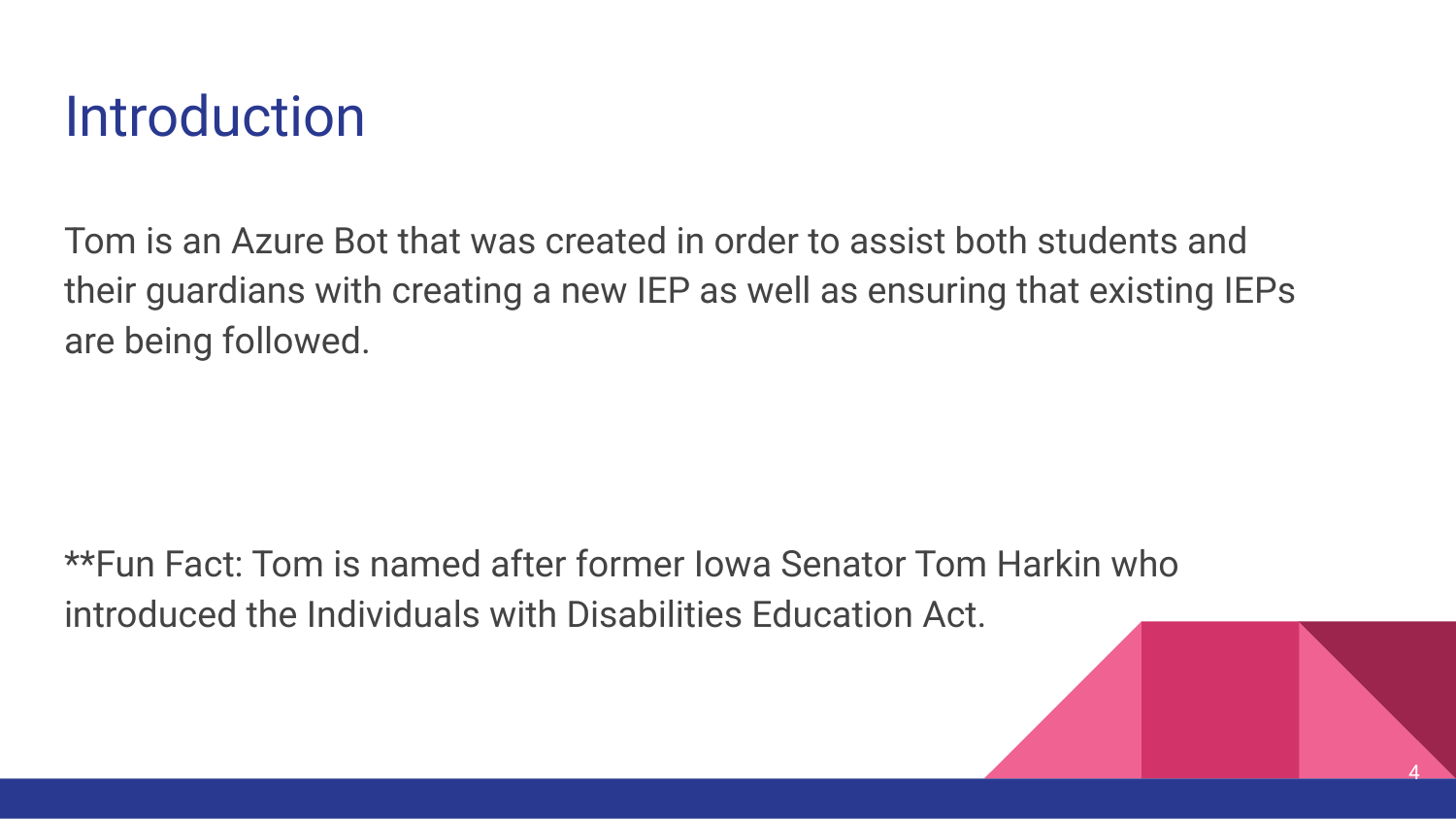

# Introduction
Tom is an Azure Bot that was created in order to assist both students and their guardians with creating a new IEP as well as ensuring that existing IEPs are being followed.

**Fun Fact: Tom is named after former Iowa Senator Tom Harkin who introduced the Individuals with Disabilities Education Act.
4